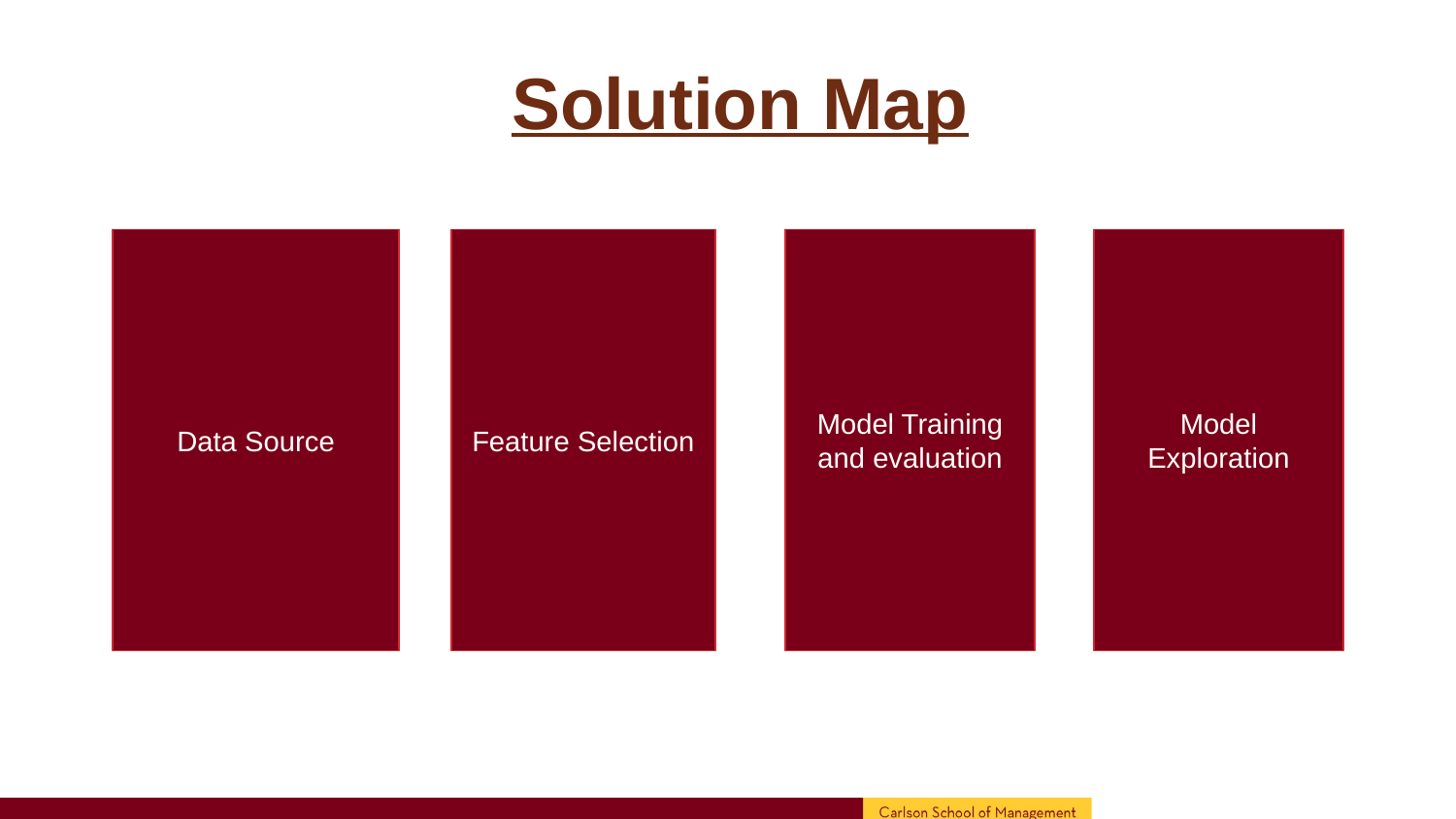

# Solution Map
Data Source
Feature Selection
Model Training and evaluation
Model Exploration